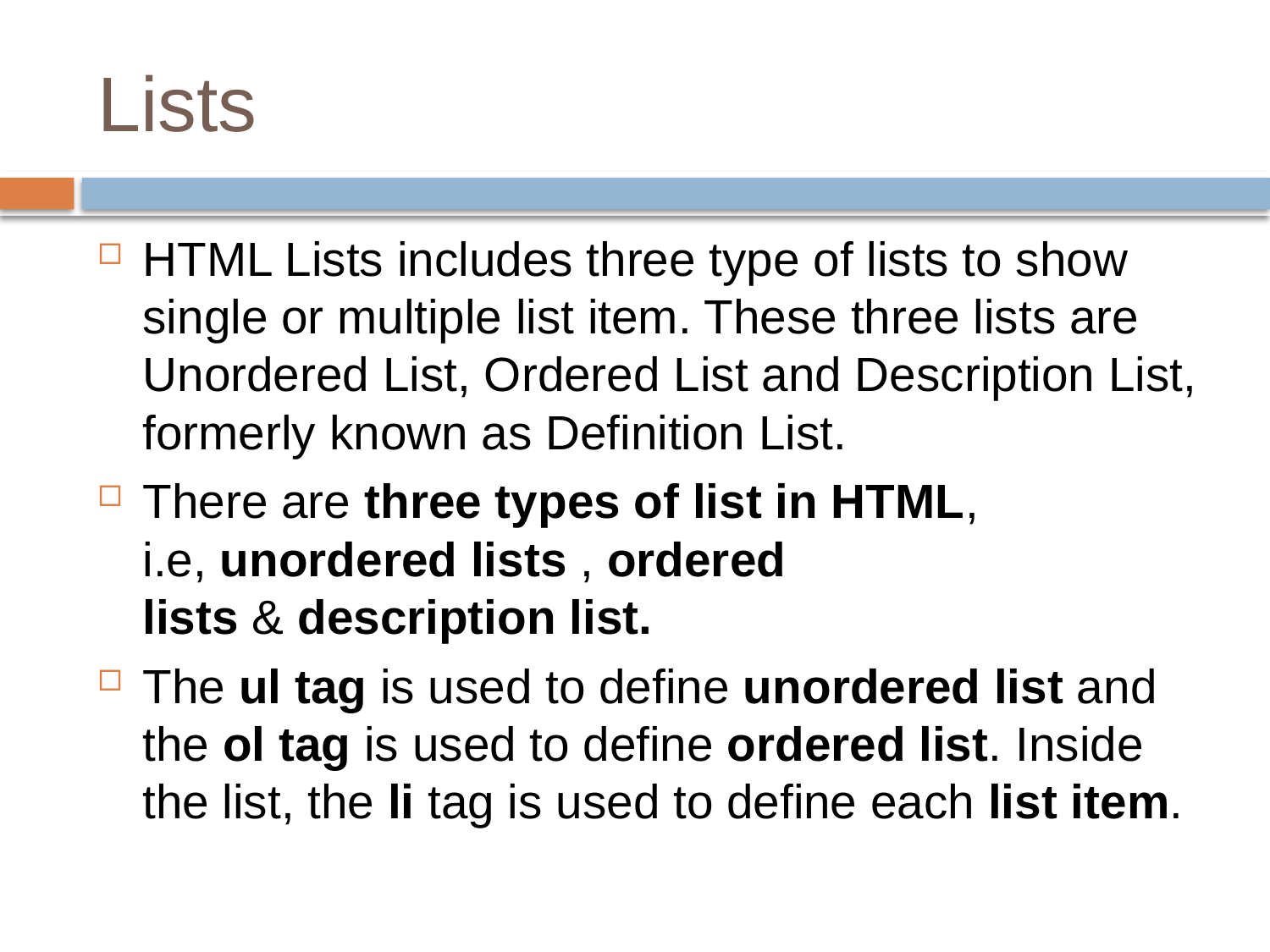

# Lists
HTML Lists includes three type of lists to show single or multiple list item. These three lists are Unordered List, Ordered List and Description List, formerly known as Definition List.
There are three types of list in HTML, i.e, unordered lists , ordered lists & description list.
The ul tag is used to define unordered list and the ol tag is used to define ordered list. Inside the list, the li tag is used to define each list item.